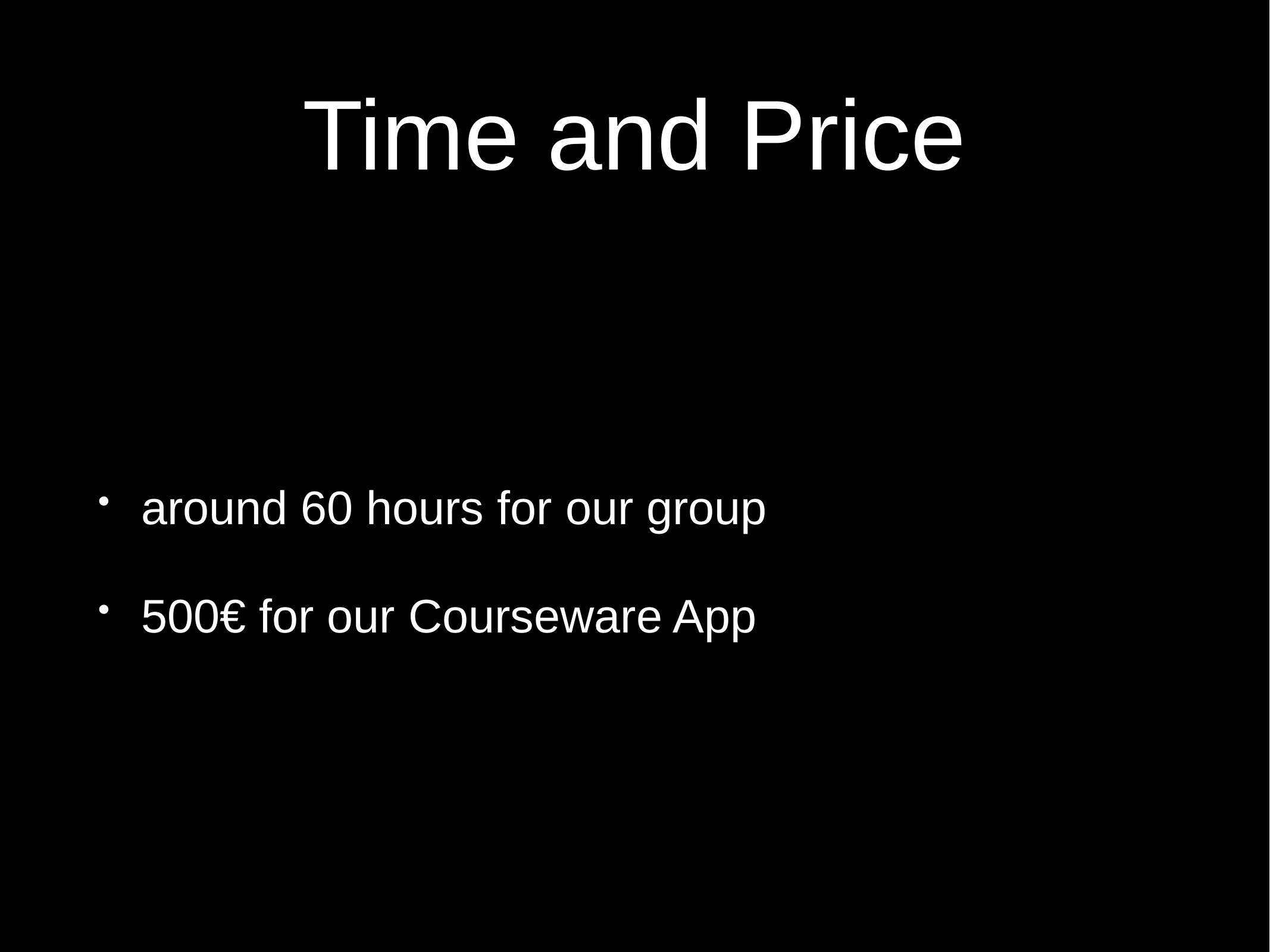

# Time and Price
around 60 hours for our group
500€ for our Courseware App
4